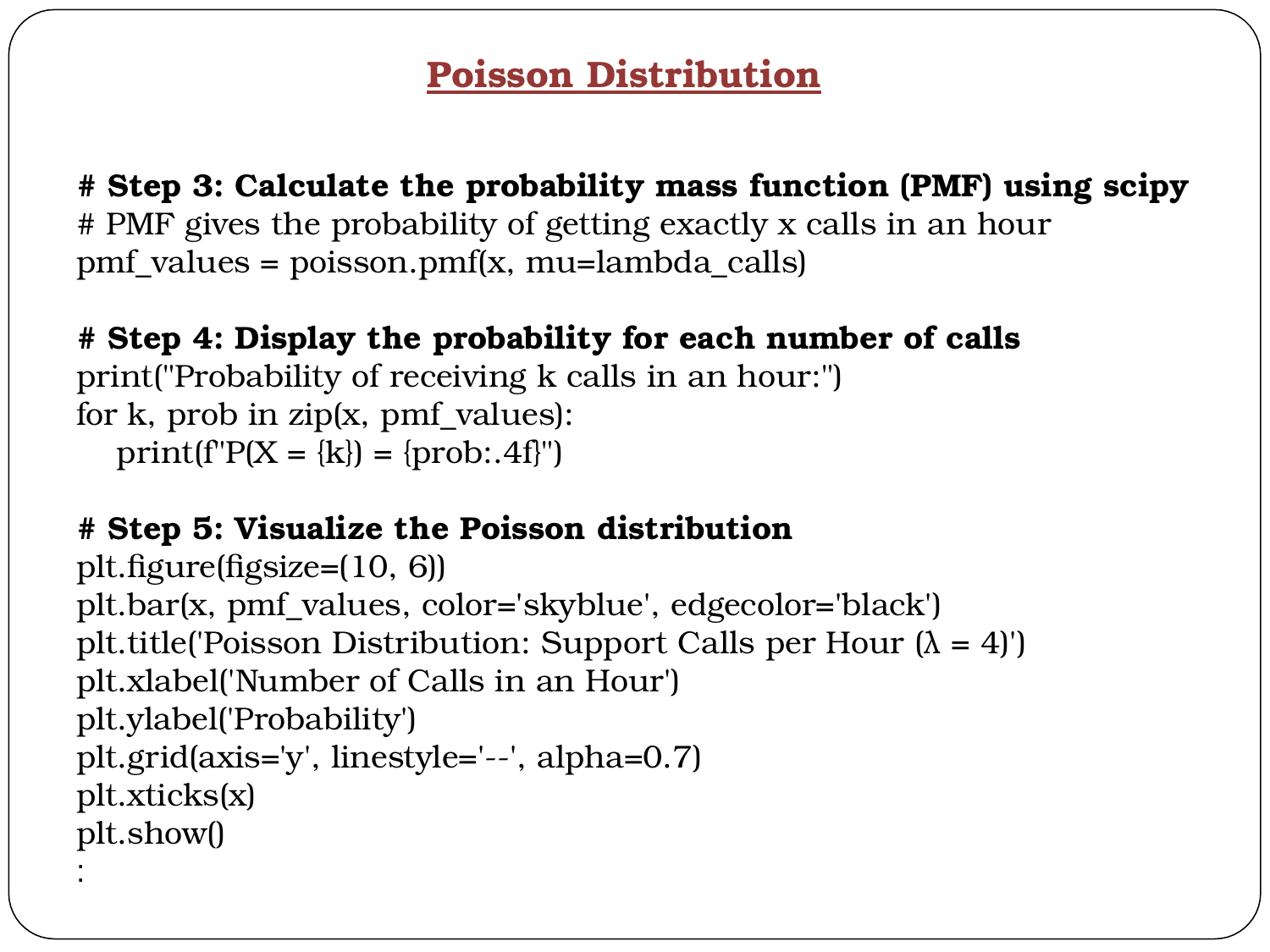

Poisson Distribution

# Step 3: Calculate the probability mass function (PMF) using scipy
# PMF gives the probability of getting exactly x calls in an hour
pmf_values = poisson.pmf(x, mu=lambda_calls)

# Step 4: Display the probability for each number of calls
print("Probability of receiving k calls in an hour:")
for k, prob in zip(x, pmf_values):
    print(f"P(X = {k}) = {prob:.4f}")

# Step 5: Visualize the Poisson distribution
plt.figure(figsize=(10, 6))
plt.bar(x, pmf_values, color='skyblue', edgecolor='black')
plt.title('Poisson Distribution: Support Calls per Hour (λ = 4)')
plt.xlabel('Number of Calls in an Hour')
plt.ylabel('Probability')
plt.grid(axis='y', linestyle='--', alpha=0.7)
plt.xticks(x)
plt.show()
:
2